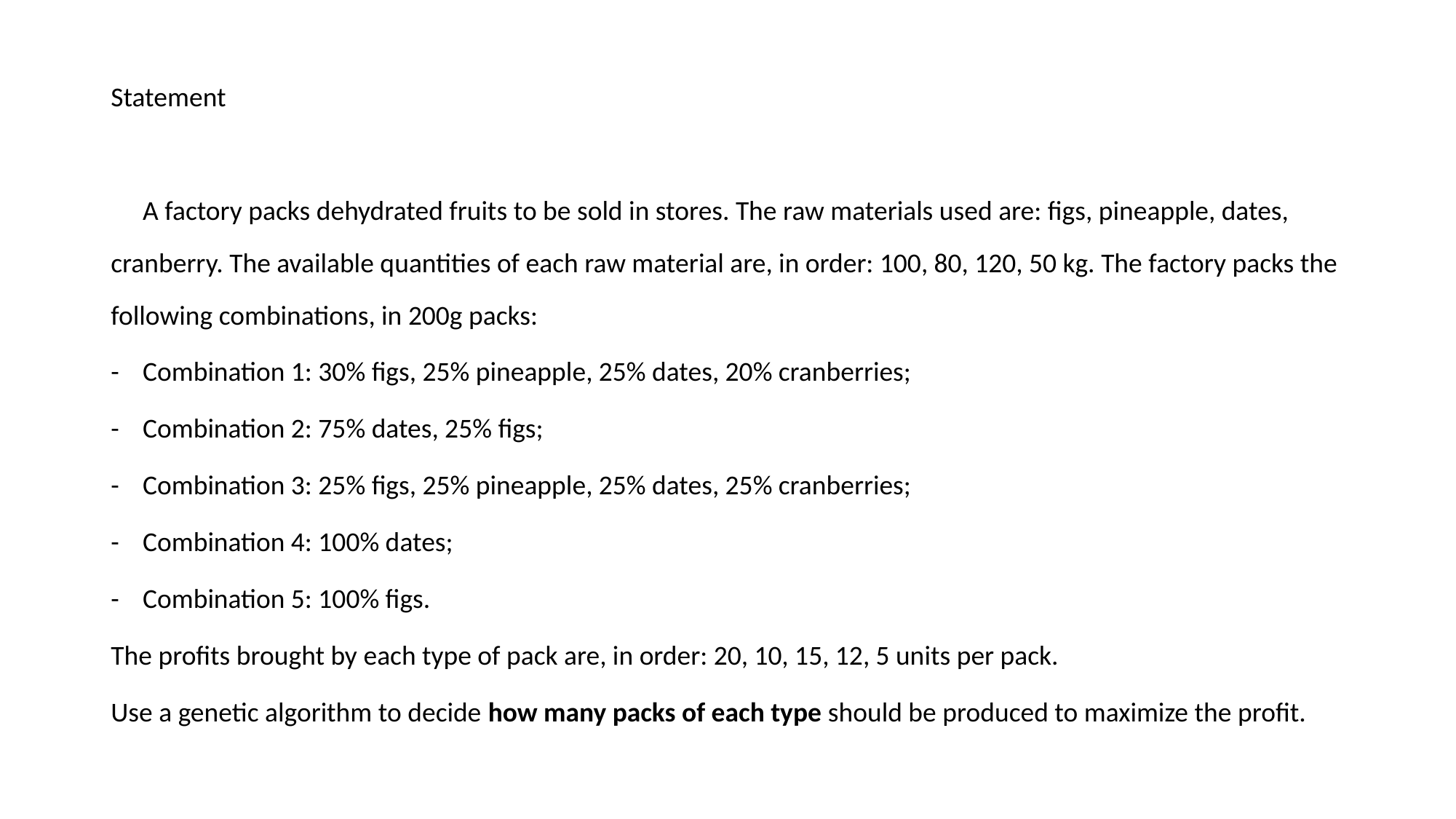

Statement

	A factory packs dehydrated fruits to be sold in stores. The raw materials used are: figs, pineapple, dates, cranberry. The available quantities of each raw material are, in order: 100, 80, 120, 50 kg. The factory packs the following combinations, in 200g packs:
-	Combination 1: 30% figs, 25% pineapple, 25% dates, 20% cranberries;
-	Combination 2: 75% dates, 25% figs;
-	Combination 3: 25% figs, 25% pineapple, 25% dates, 25% cranberries;
-	Combination 4: 100% dates;
-	Combination 5: 100% figs.
The profits brought by each type of pack are, in order: 20, 10, 15, 12, 5 units per pack.
Use a genetic algorithm to decide how many packs of each type should be produced to maximize the profit.